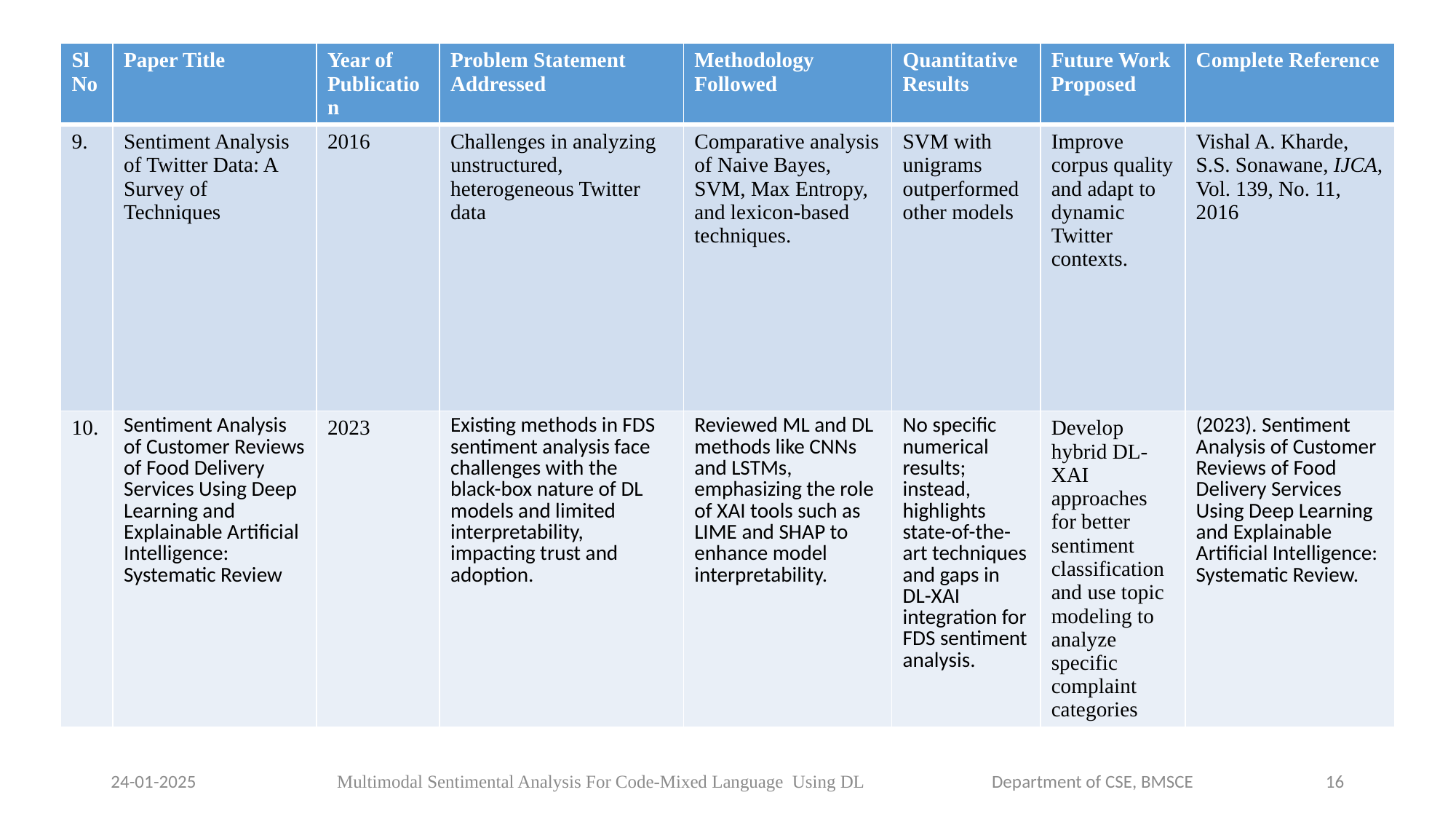

| Sl No | Paper Title | Year of Publication | Problem Statement Addressed | Methodology Followed | Quantitative Results | Future Work Proposed | Complete Reference |
| --- | --- | --- | --- | --- | --- | --- | --- |
| 9. | Sentiment Analysis of Twitter Data: A Survey of Techniques | 2016 | Challenges in analyzing unstructured, heterogeneous Twitter data | Comparative analysis of Naive Bayes, SVM, Max Entropy, and lexicon-based techniques. | SVM with unigrams outperformed other models | Improve corpus quality and adapt to dynamic Twitter contexts. | Vishal A. Kharde, S.S. Sonawane, IJCA, Vol. 139, No. 11, 2016​ |
| 10. | Sentiment Analysis of Customer Reviews of Food Delivery Services Using Deep Learning and Explainable Artificial Intelligence: Systematic Review | 2023 | Existing methods in FDS sentiment analysis face challenges with the black-box nature of DL models and limited interpretability, impacting trust and adoption. | Reviewed ML and DL methods like CNNs and LSTMs, emphasizing the role of XAI tools such as LIME and SHAP to enhance model interpretability. | No specific numerical results; instead, highlights state-of-the-art techniques and gaps in DL-XAI integration for FDS sentiment analysis. | Develop hybrid DL-XAI approaches for better sentiment classification and use topic modeling to analyze specific complaint categories | (2023). Sentiment Analysis of Customer Reviews of Food Delivery Services Using Deep Learning and Explainable Artificial Intelligence: Systematic Review. |
24-01-2025
Multimodal Sentimental Analysis For Code-Mixed Language  Using DL		Department of CSE, BMSCE
16